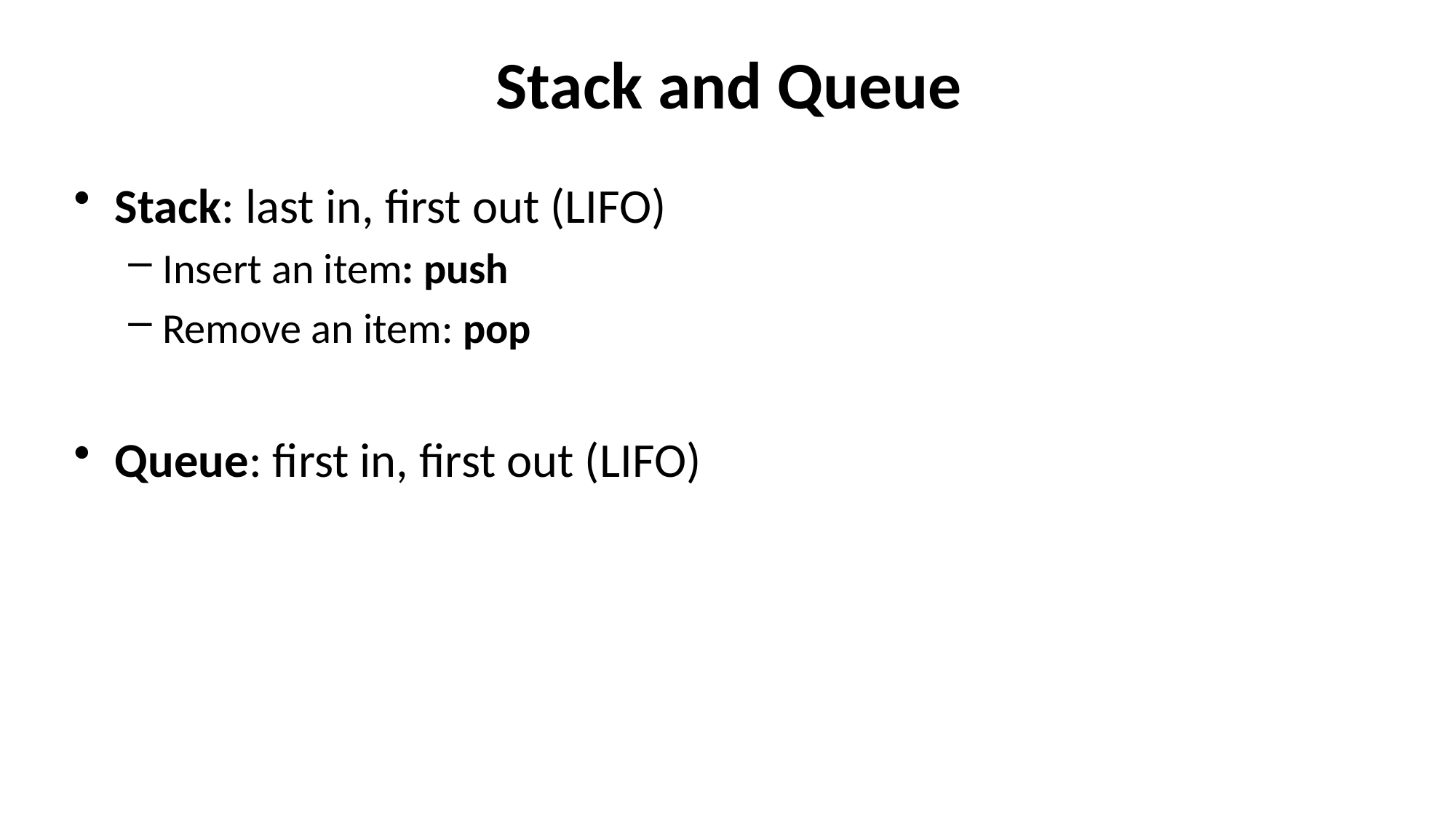

# Stack and Queue
Stack: last in, first out (LIFO)
Insert an item: push
Remove an item: pop

Queue: first in, first out (LIFO)